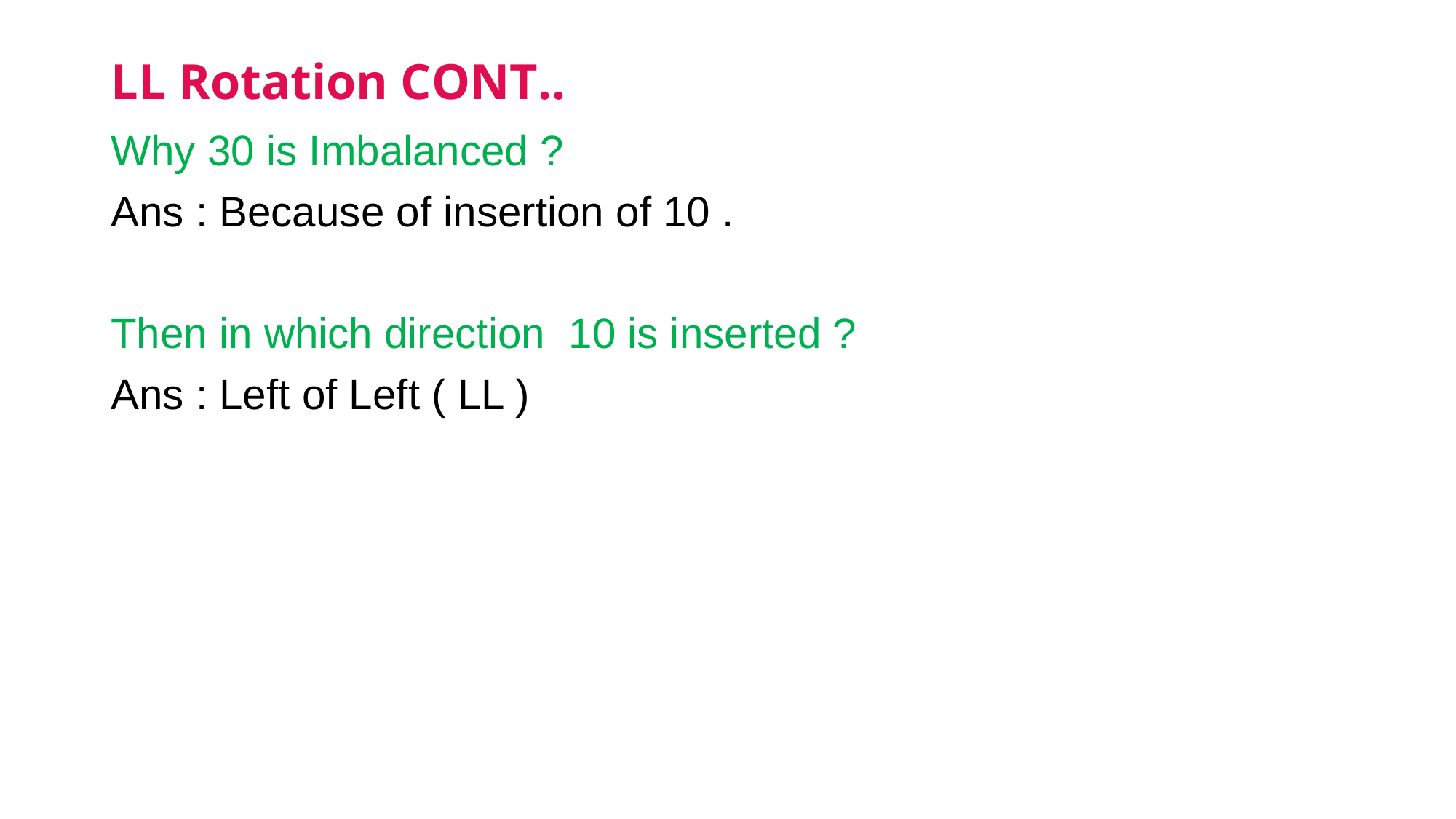

# LL Rotation CONT..
Why 30 is Imbalanced ?
Ans : Because of insertion of 10 .

Then in which direction  10 is inserted ?
Ans : Left of Left ( LL )